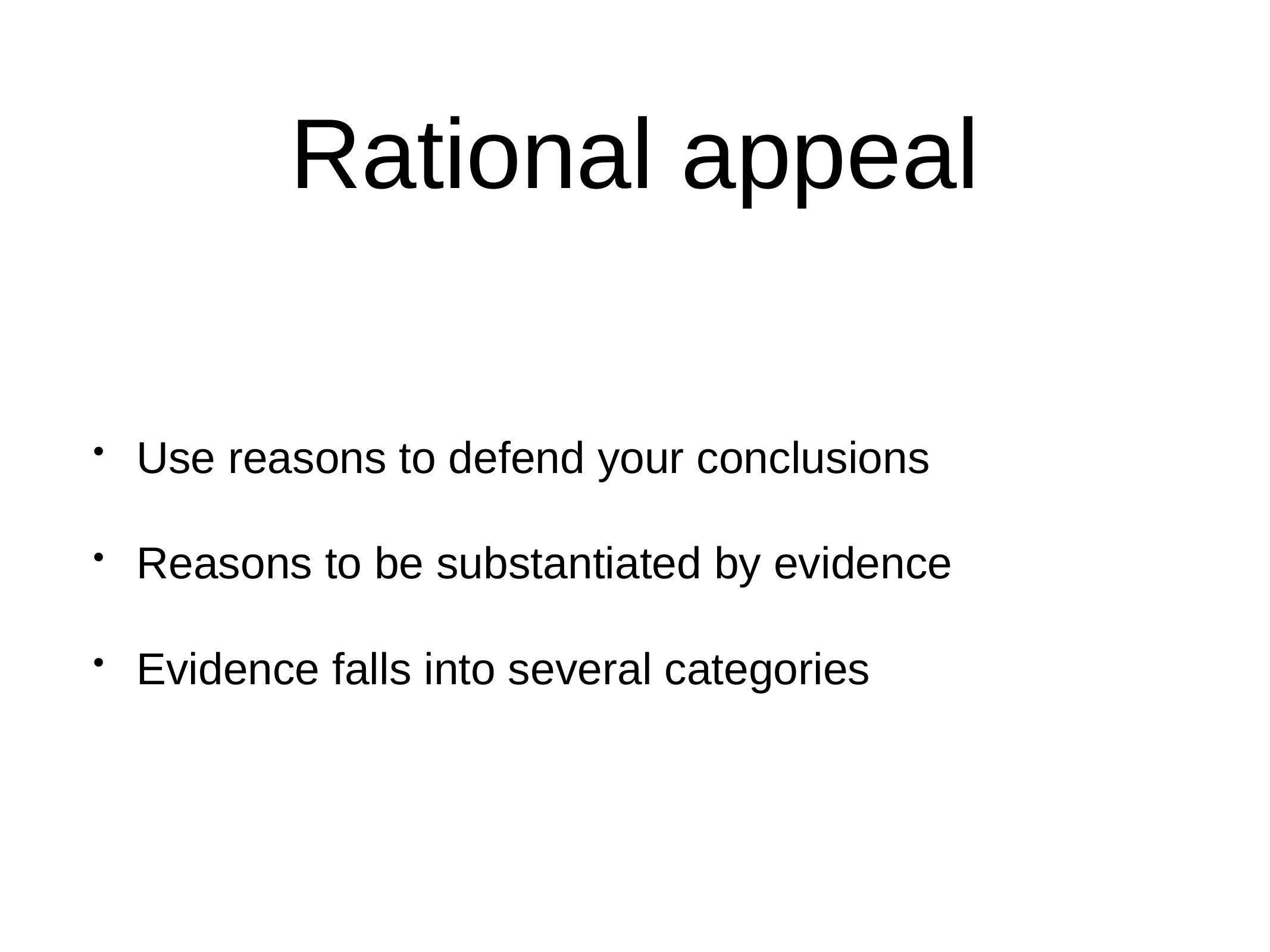

# Rational appeal
Use reasons to defend your conclusions
Reasons to be substantiated by evidence
Evidence falls into several categories